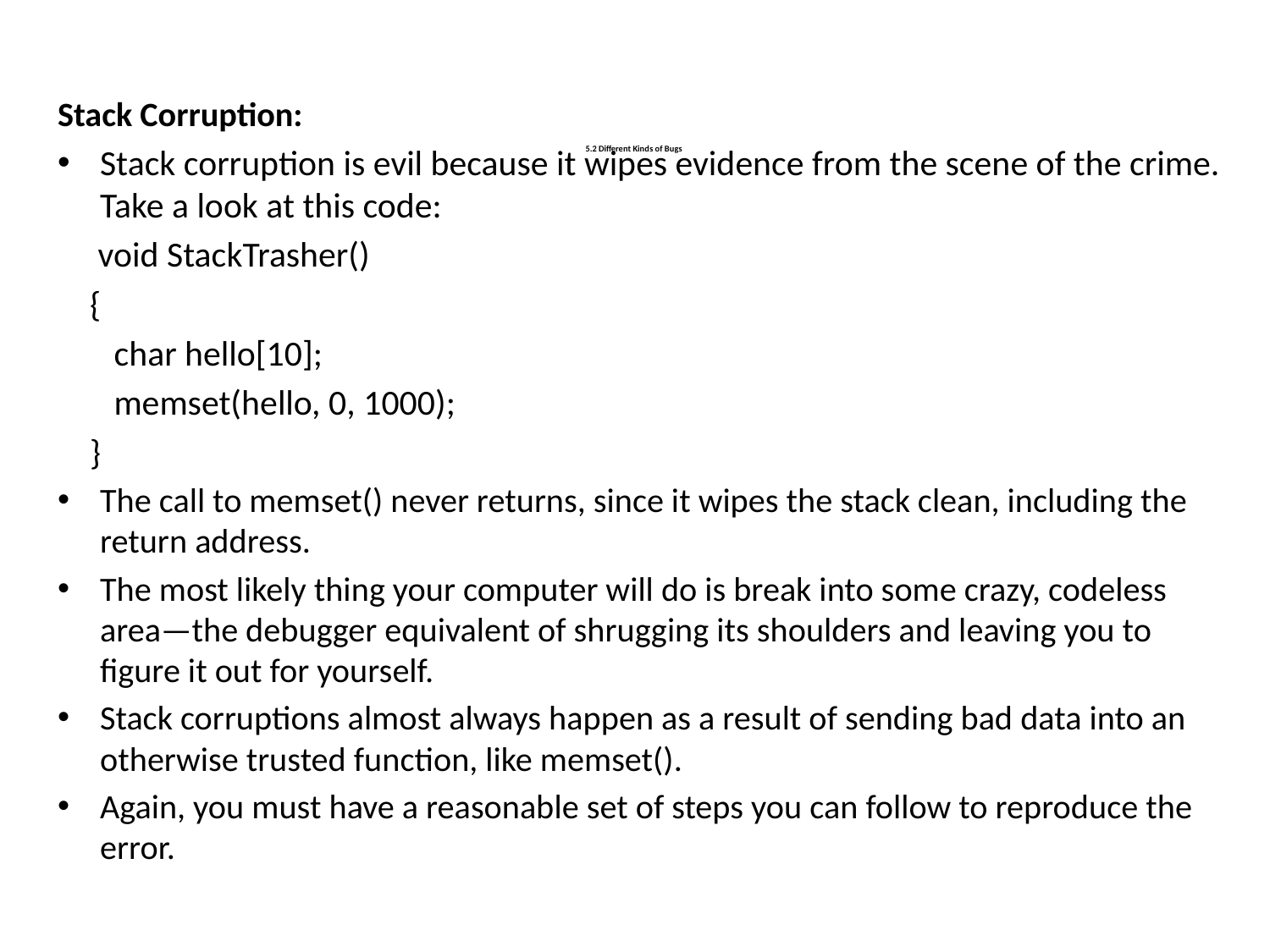

Stack Corruption:
Stack corruption is evil because it wipes evidence from the scene of the crime. Take a look at this code:
     void StackTrasher()
    {
       char hello[10];
       memset(hello, 0, 1000);
    }
The call to memset() never returns, since it wipes the stack clean, including the return address.
The most likely thing your computer will do is break into some crazy, codeless area—the debugger equivalent of shrugging its shoulders and leaving you to figure it out for yourself.
Stack corruptions almost always happen as a result of sending bad data into an otherwise trusted function, like memset().
Again, you must have a reasonable set of steps you can follow to reproduce the error.

# 5.2 Different Kinds of Bugs